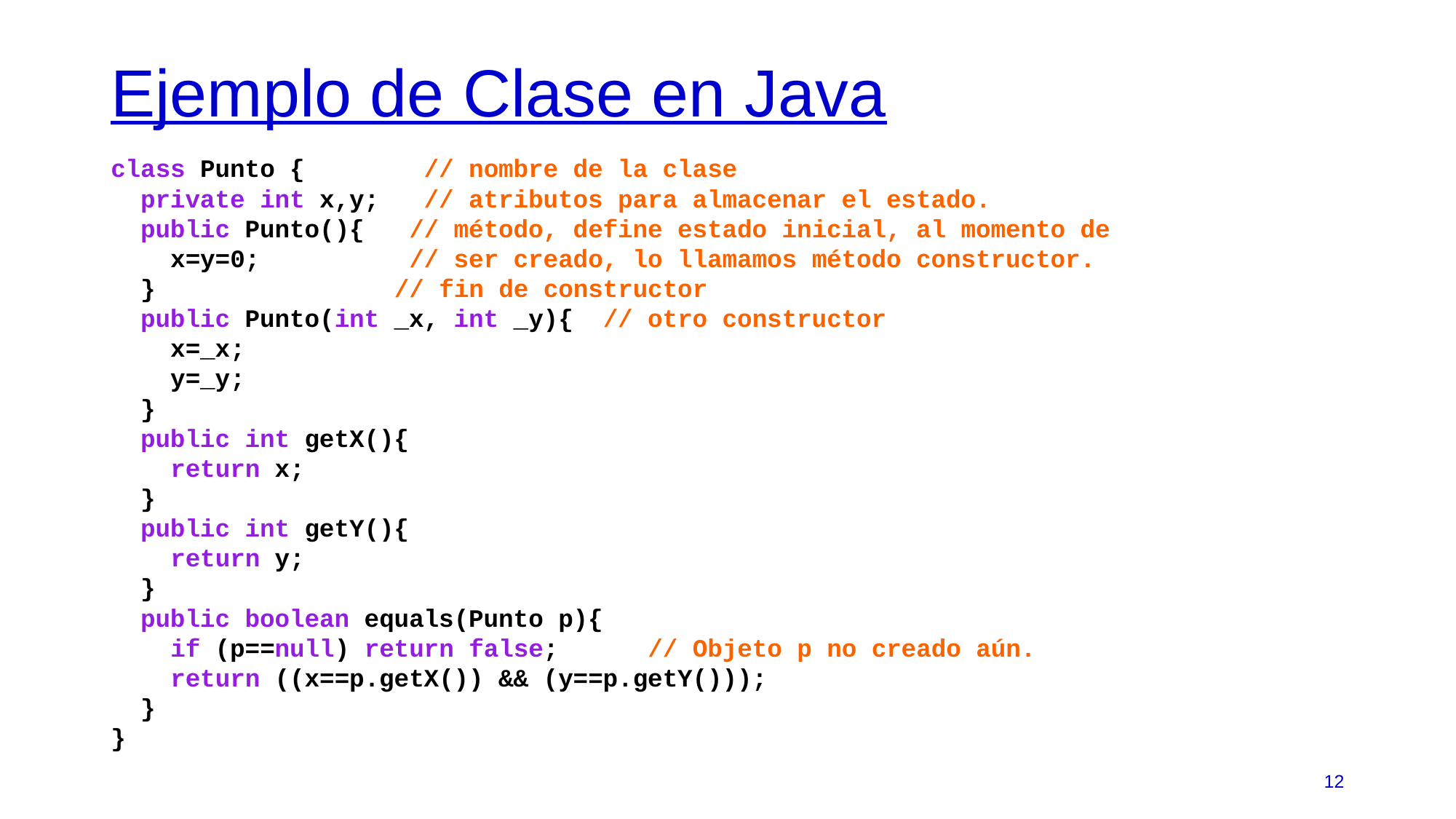

# Ejemplo de Clase en Java
class Punto {        // nombre de la clase
  private int x,y;   // atributos para almacenar el estado.
  public Punto(){   // método, define estado inicial, al momento de
    x=y=0;          // ser creado, lo llamamos método constructor.
  }                // fin de constructor
  public Punto(int _x, int _y){  // otro constructor
    x=_x;
    y=_y;
  }
  public int getX(){
    return x;
  }
  public int getY(){
    return y;
  }
  public boolean equals(Punto p){
    if (p==null) return false;      // Objeto p no creado aún.
    return ((x==p.getX()) && (y==p.getY()));
  }
}
12